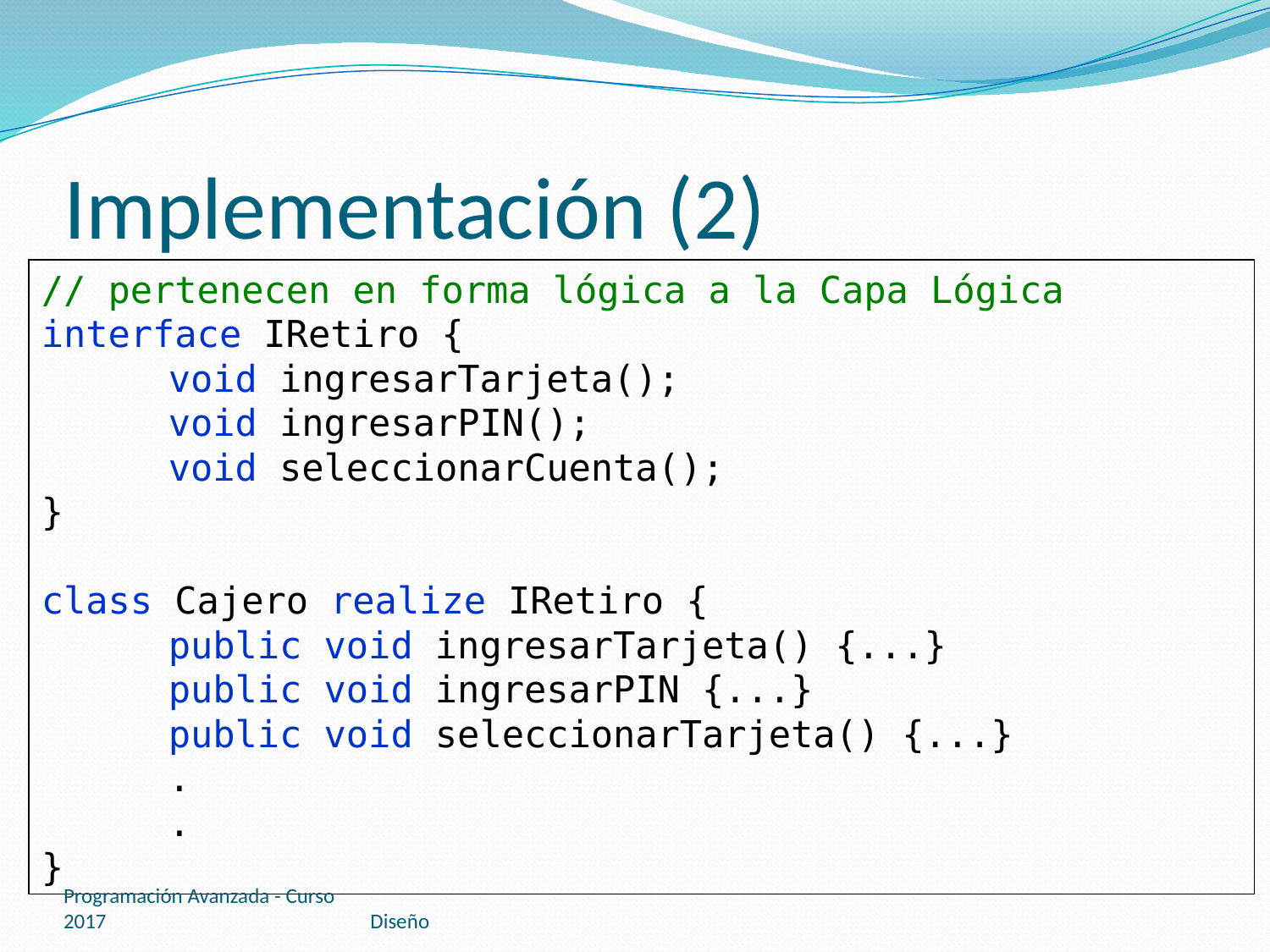

# Implementación (2)
// pertenecen en forma lógica a la Capa Lógica
interface IRetiro {
	void ingresarTarjeta();
	void ingresarPIN();
	void seleccionarCuenta();
}

class Cajero realize IRetiro {
	public void ingresarTarjeta() {...}
	public void ingresarPIN {...}
	public void seleccionarTarjeta() {...}
	.
	.
}
Programación Avanzada - Curso 2017
Diseño